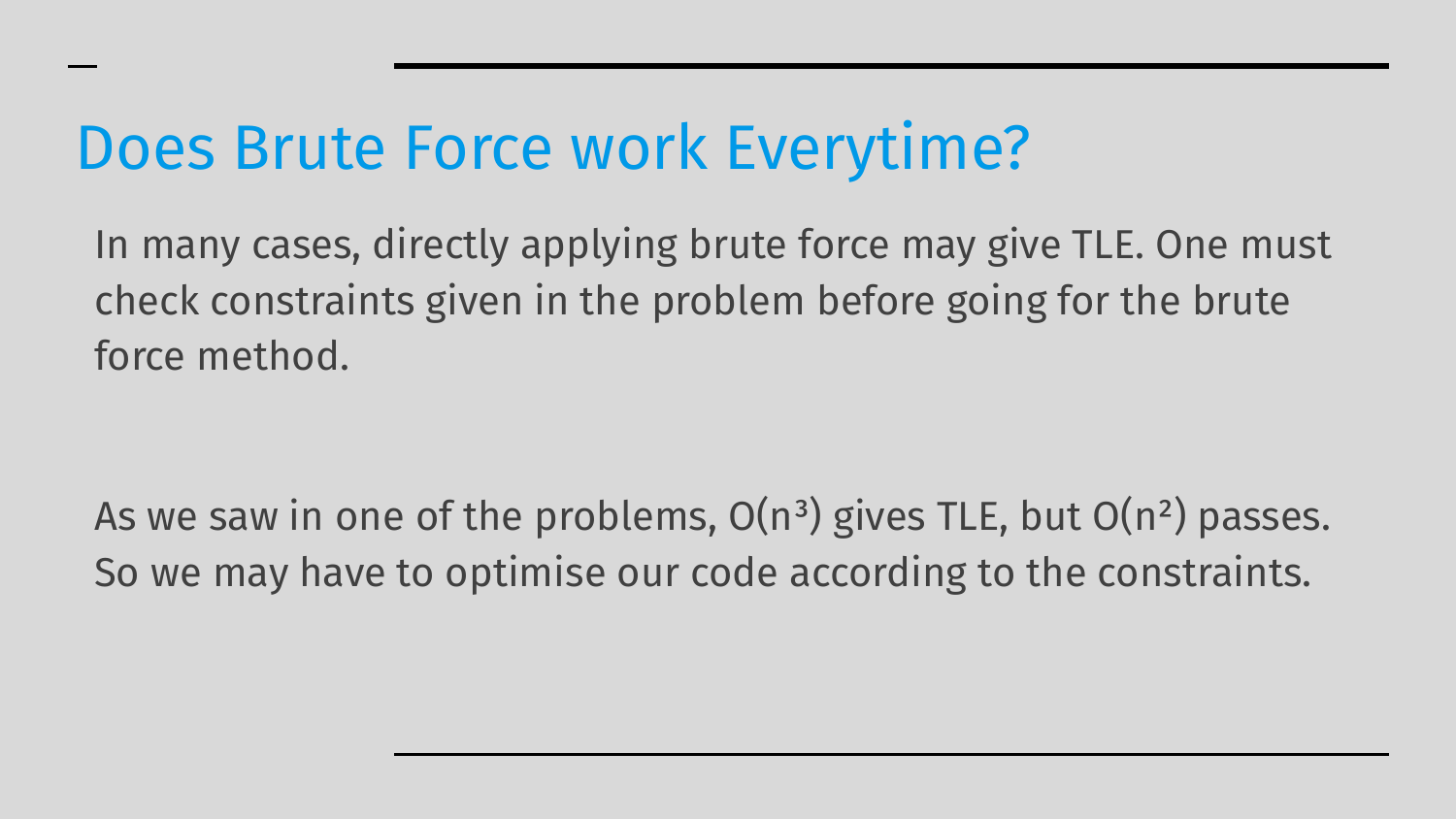

Does Brute Force work Everytime?
In many cases, directly applying brute force may give TLE. One must check constraints given in the problem before going for the brute force method.

As we saw in one of the problems, O(n³) gives TLE, but O(n²) passes. So we may have to optimise our code according to the constraints.